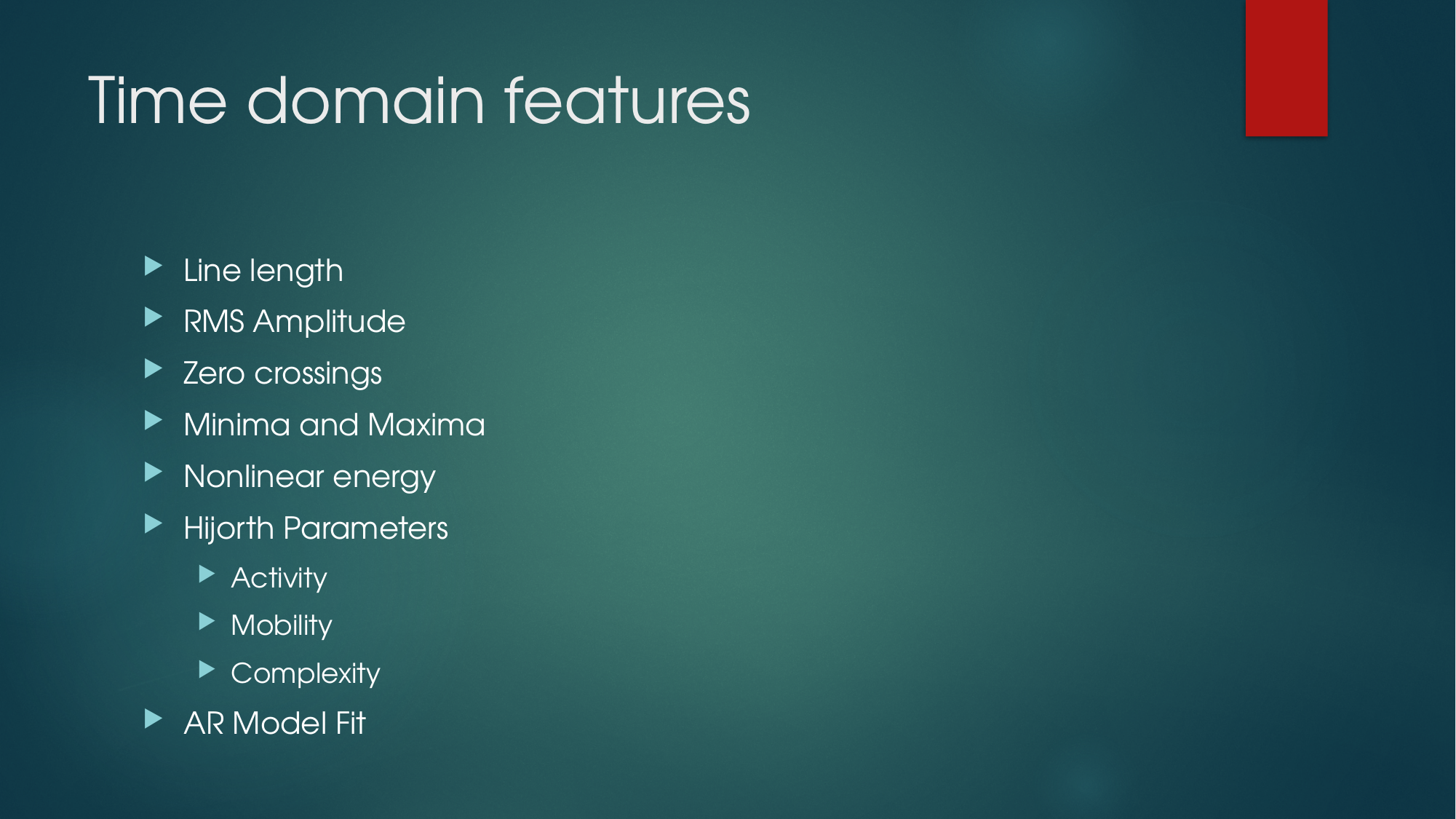

# Time domain features
Line length
RMS Amplitude
Zero crossings
Minima and Maxima
Nonlinear energy
Hijorth Parameters
Activity
Mobility
Complexity
AR Model Fit